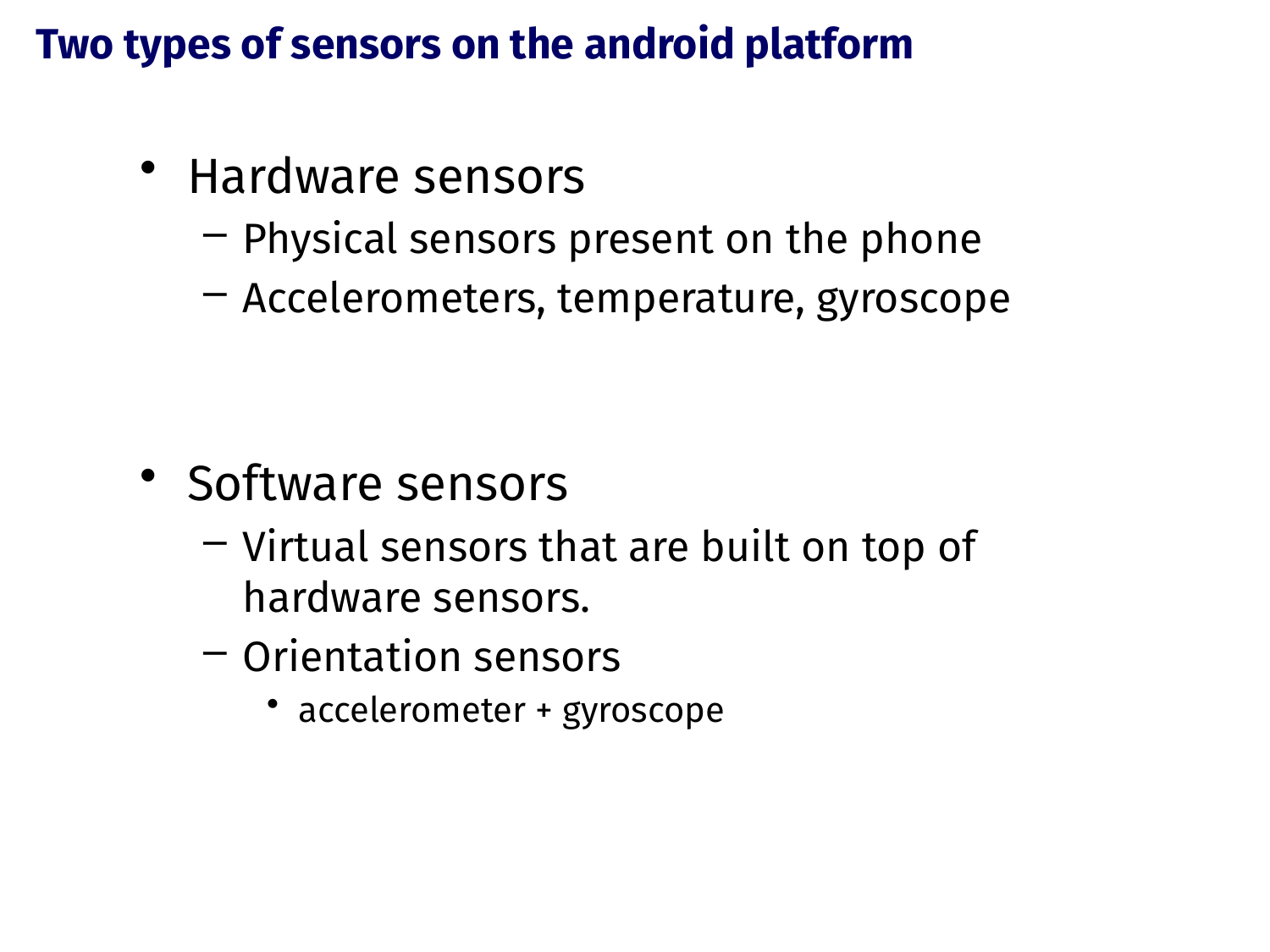

# Two types of sensors on the android platform
Hardware sensors
Physical sensors present on the phone
Accelerometers, temperature, gyroscope

Software sensors
Virtual sensors that are built on top of hardware sensors.
Orientation sensors
accelerometer + gyroscope